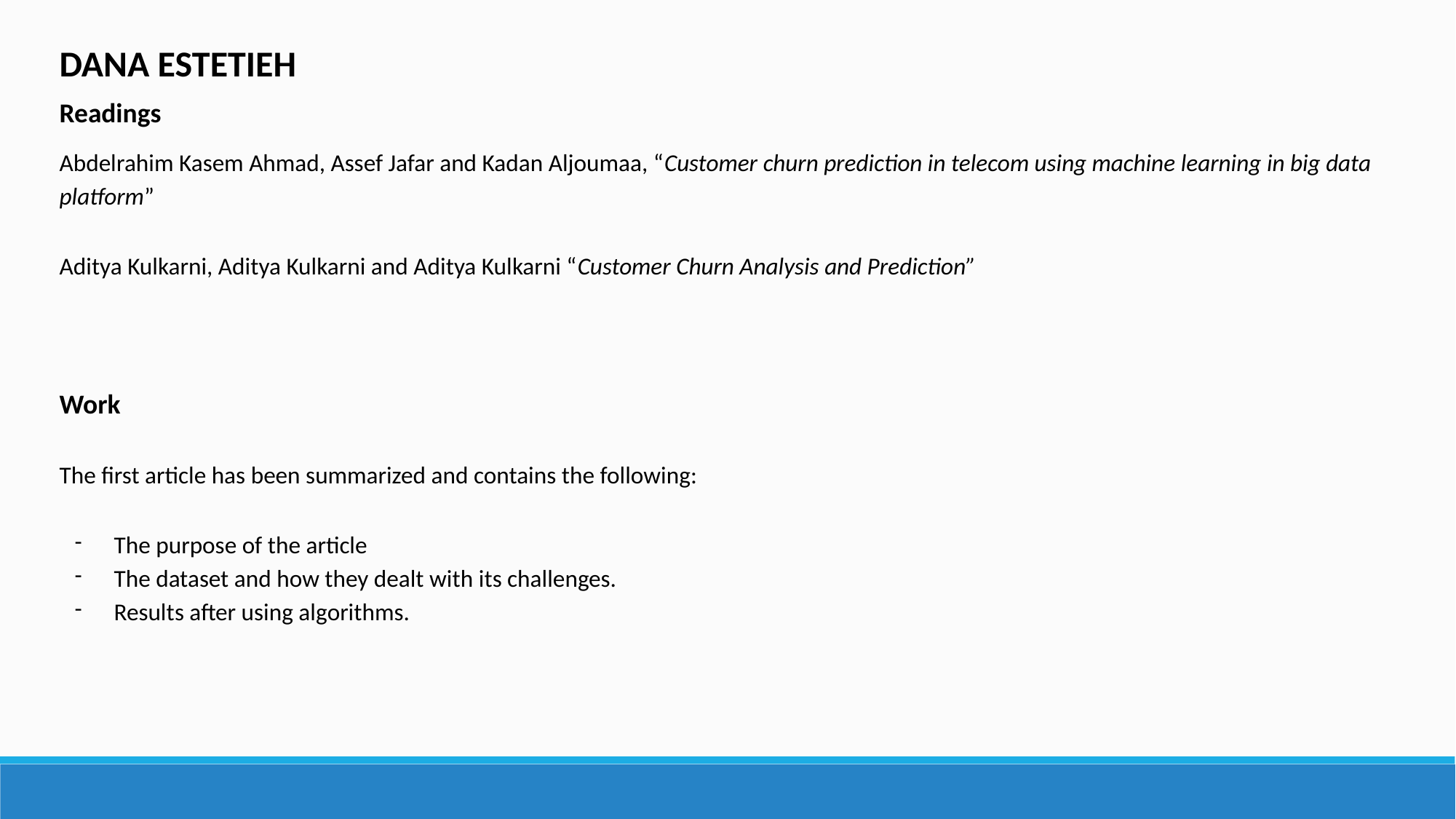

DANA ESTETIEH
Readings
Abdelrahim Kasem Ahmad, Assef Jafar and Kadan Aljoumaa, “Customer churn prediction in telecom using machine learning in big data platform”
Aditya Kulkarni, Aditya Kulkarni and Aditya Kulkarni “Customer Churn Analysis and Prediction”

Work
The first article has been summarized and contains the following:
The purpose of the article
The dataset and how they dealt with its challenges.
Results after using algorithms.